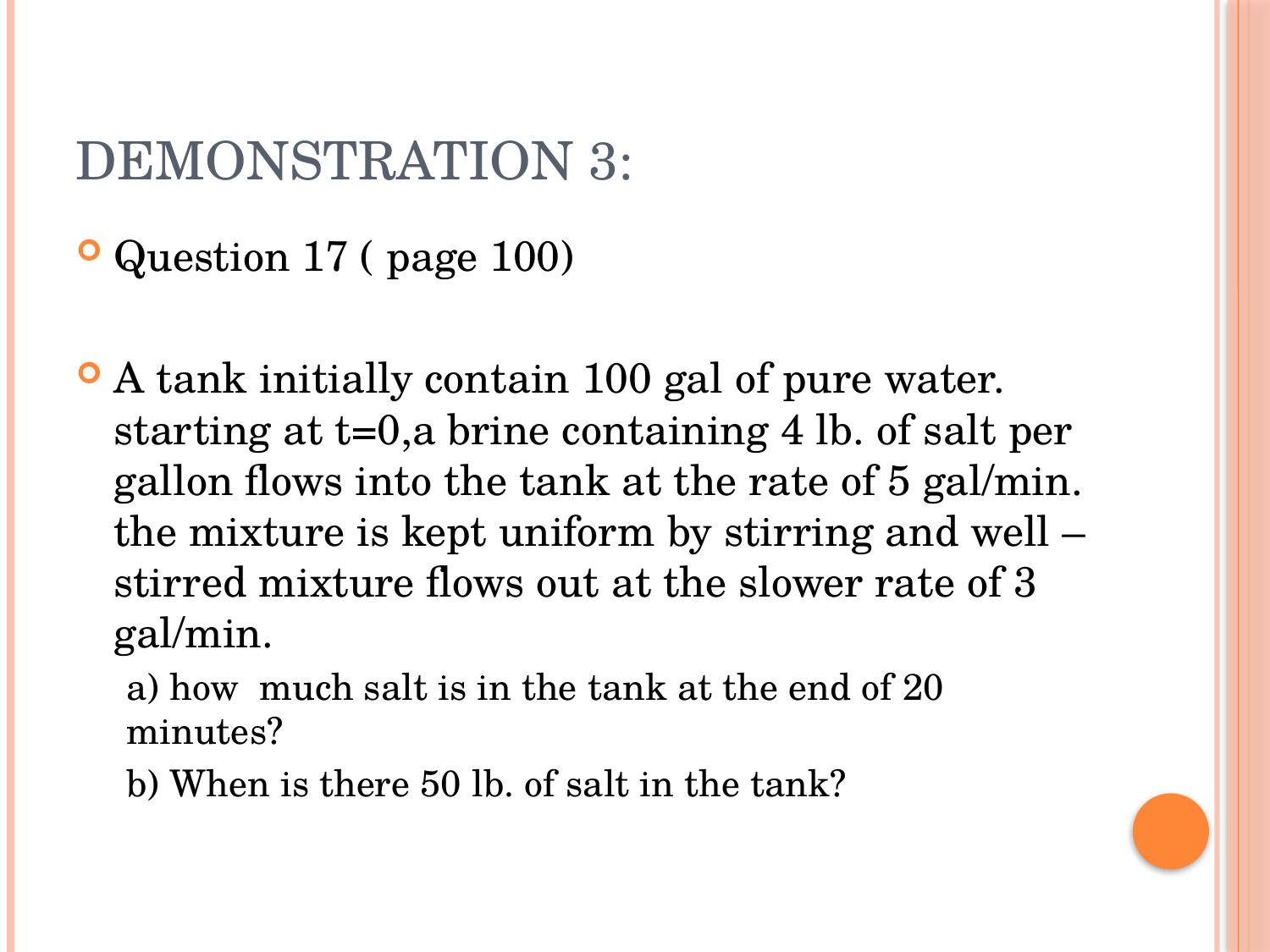

# DEMONSTRATION 3:
Question 17 ( page 100)

A tank initially contain 100 gal of pure water. starting at t=0,a brine containing 4 lb. of salt per gallon flows into the tank at the rate of 5 gal/min. the mixture is kept uniform by stirring and well –stirred mixture flows out at the slower rate of 3 gal/min.
a) how  much salt is in the tank at the end of 20 minutes?
b) When is there 50 lb. of salt in the tank?